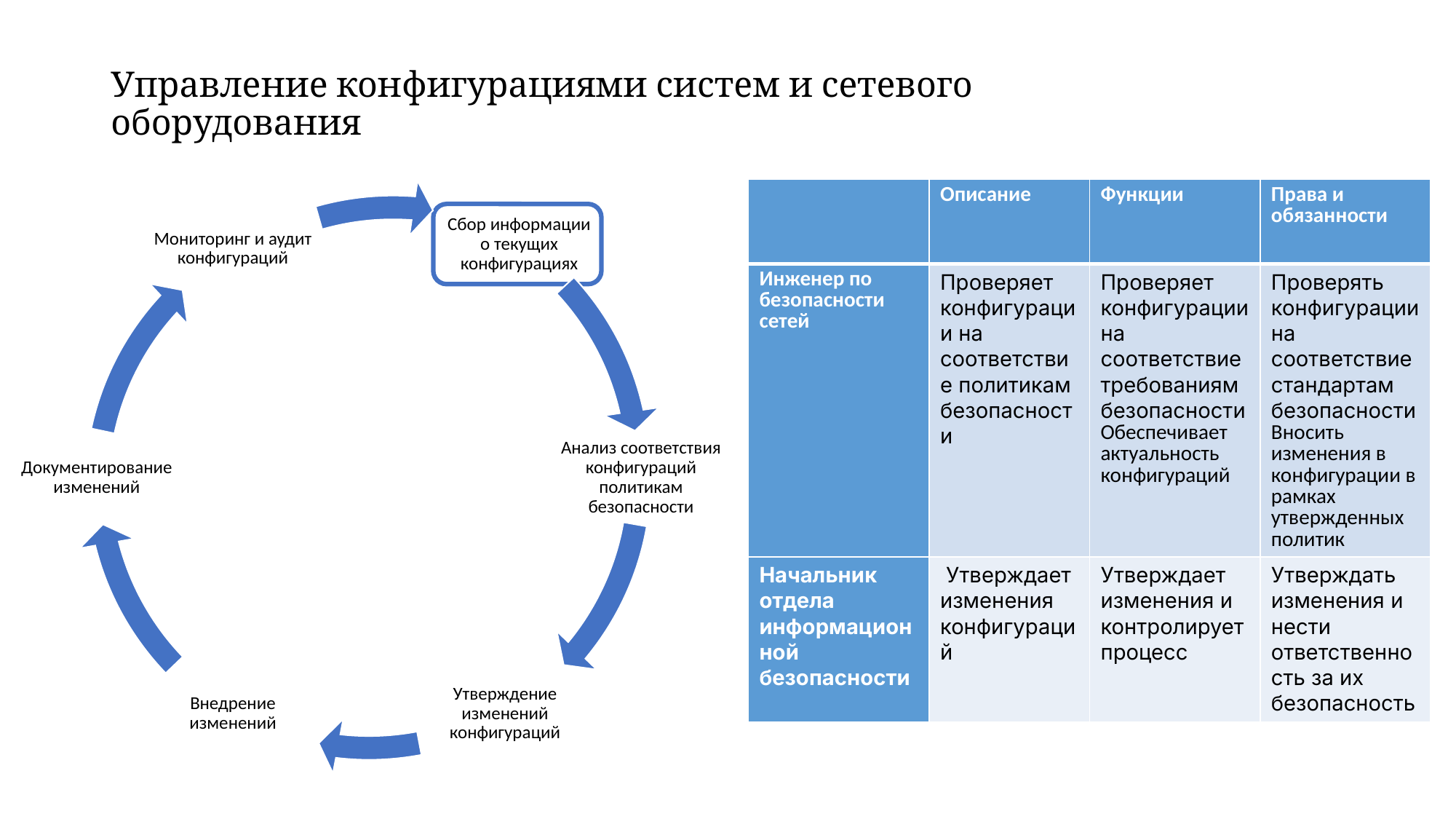

# Управление конфигурациями систем и сетевого оборудования
|  | Описание | Функции | Права и обязанности |
| --- | --- | --- | --- |
| Инженер по безопасности сетей | Проверяет конфигурации на соответствие политикам безопасности | Проверяет конфигурации на соответствие требованиям безопасности Обеспечивает актуальность конфигураций | Проверять конфигурации на соответствие стандартам безопасности Вносить изменения в конфигурации в рамках утвержденных политик |
| Начальник отдела информационной безопасности | Утверждает изменения конфигураций | Утверждает изменения и контролирует процесс | Утверждать изменения и нести ответственность за их безопасность |
Сбор информации о текущих конфигурациях
Анализ соответствия конфигураций политикам безопасности
Утверждение изменений конфигураций
Внедрение изменений
Документирование изменений
Мониторинг и аудит конфигураций